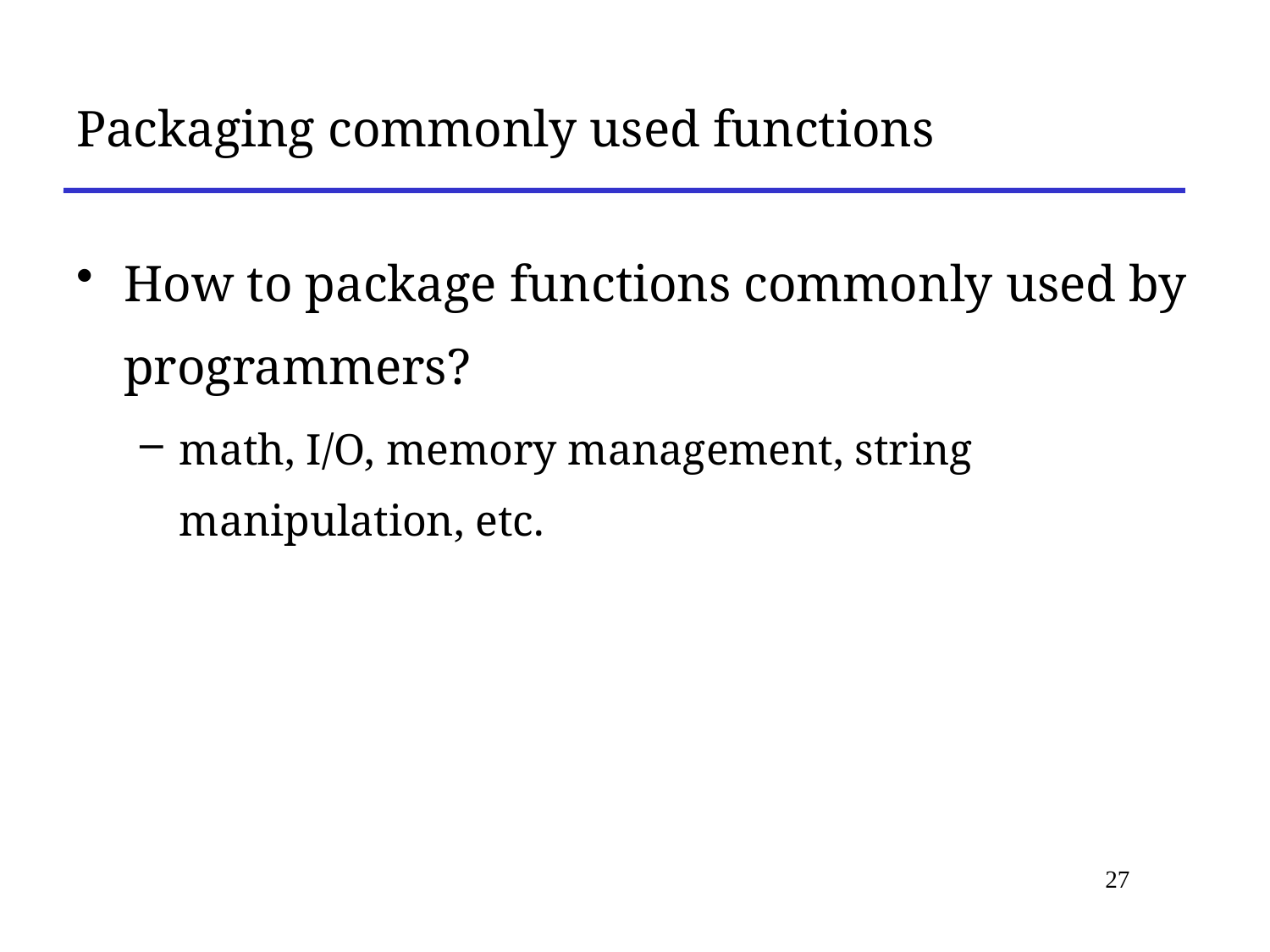

# Packaging commonly used functions
How to package functions commonly used by programmers?
math, I/O, memory management, string manipulation, etc.
27